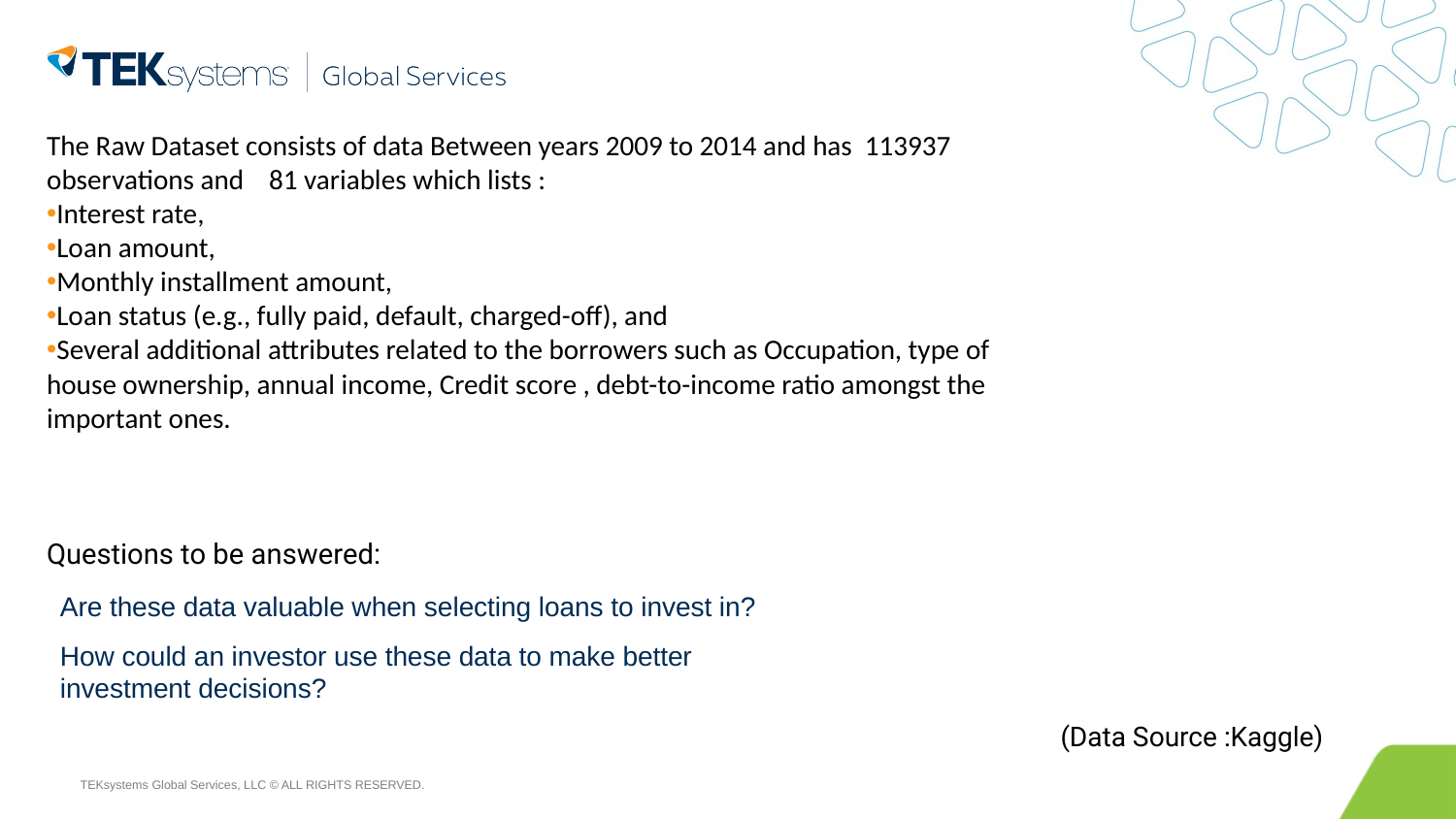

The Raw Dataset consists of data Between years 2009 to 2014 and has  113937 observations and    81 variables which lists :
Interest rate,
Loan amount,
Monthly installment amount,
Loan status (e.g., fully paid, default, charged-off), and
Several additional attributes related to the borrowers such as Occupation, type of house ownership, annual income, Credit score , debt-to-income ratio amongst the important ones.

Questions to be answered:

Are these data valuable when selecting loans to invest in?
How could an investor use these data to make better investment decisions?
(Data Source :Kaggle)